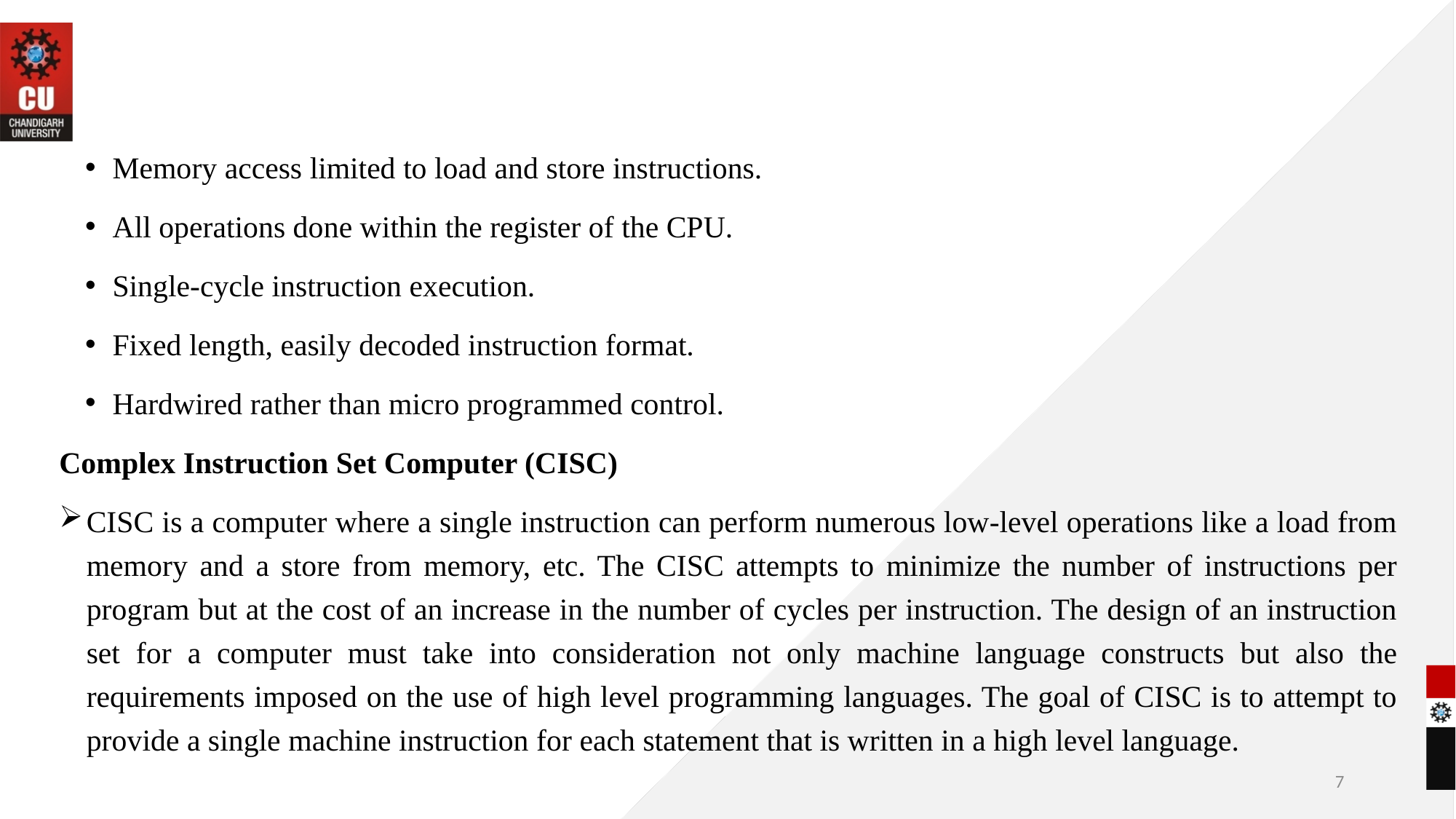

Memory access limited to load and store instructions.
All operations done within the register of the CPU.
Single-cycle instruction execution.
Fixed length, easily decoded instruction format.
Hardwired rather than micro programmed control.
Complex Instruction Set Computer (CISC)
CISC is a computer where a single instruction can perform numerous low-level operations like a load from memory and a store from memory, etc. The CISC attempts to minimize the number of instructions per program but at the cost of an increase in the number of cycles per instruction. The design of an instruction set for a computer must take into consideration not only machine language constructs but also the requirements imposed on the use of high level programming languages. The goal of CISC is to attempt to provide a single machine instruction for each statement that is written in a high level language.
7